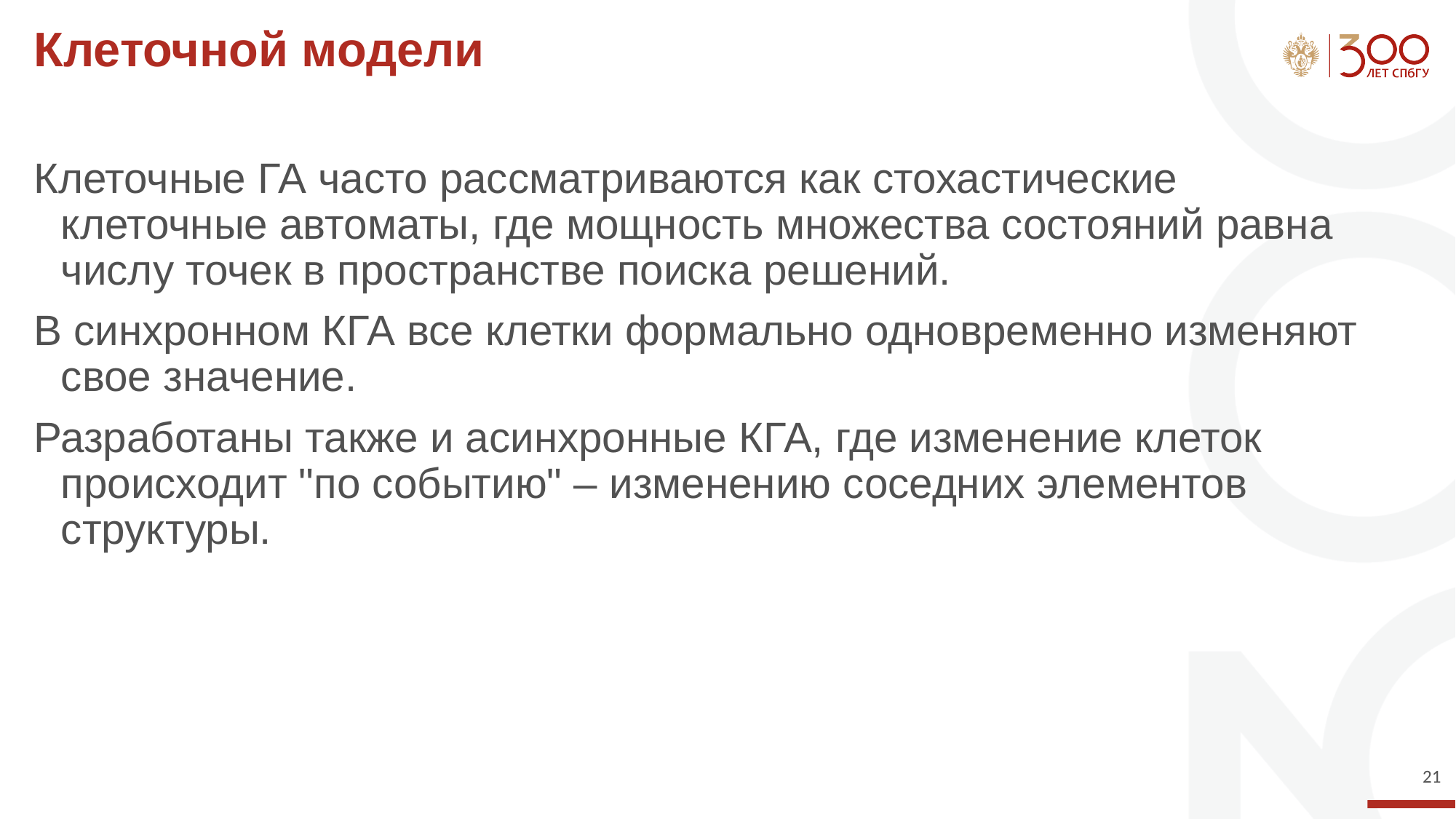

# Клеточной модели
Клеточные ГА часто рассматриваются как стохастические клеточные автоматы, где мощность множества состояний равна числу точек в пространстве поиска решений.
В синхронном КГА все клетки формально одновременно изменяют свое значение.
Разработаны также и асинхронные КГА, где изменение клеток происходит "по событию" – изменению соседних элементов структуры.
21